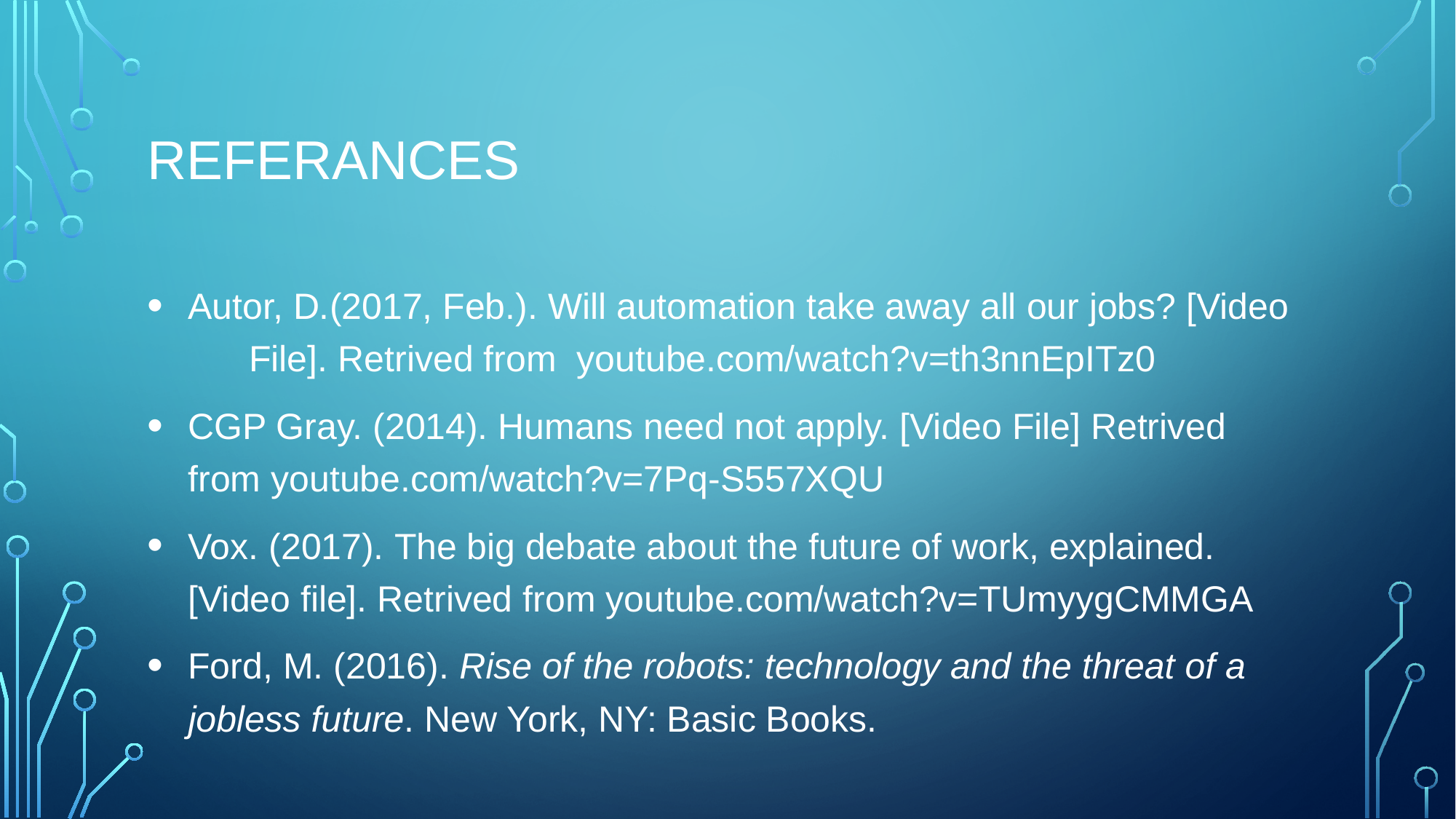

# Referances
Autor, D.(2017, Feb.). Will automation take away all our jobs? [Video        File]. Retrived from  youtube.com/watch?v=th3nnEpITz0
CGP Gray. (2014). Humans need not apply. [Video File] Retrived from youtube.com/watch?v=7Pq-S557XQU
Vox. (2017). The big debate about the future of work, explained. [Video file]. Retrived from youtube.com/watch?v=TUmyygCMMGA
Ford, M. (2016). Rise of the robots: technology and the threat of a jobless future. New York, NY: Basic Books.